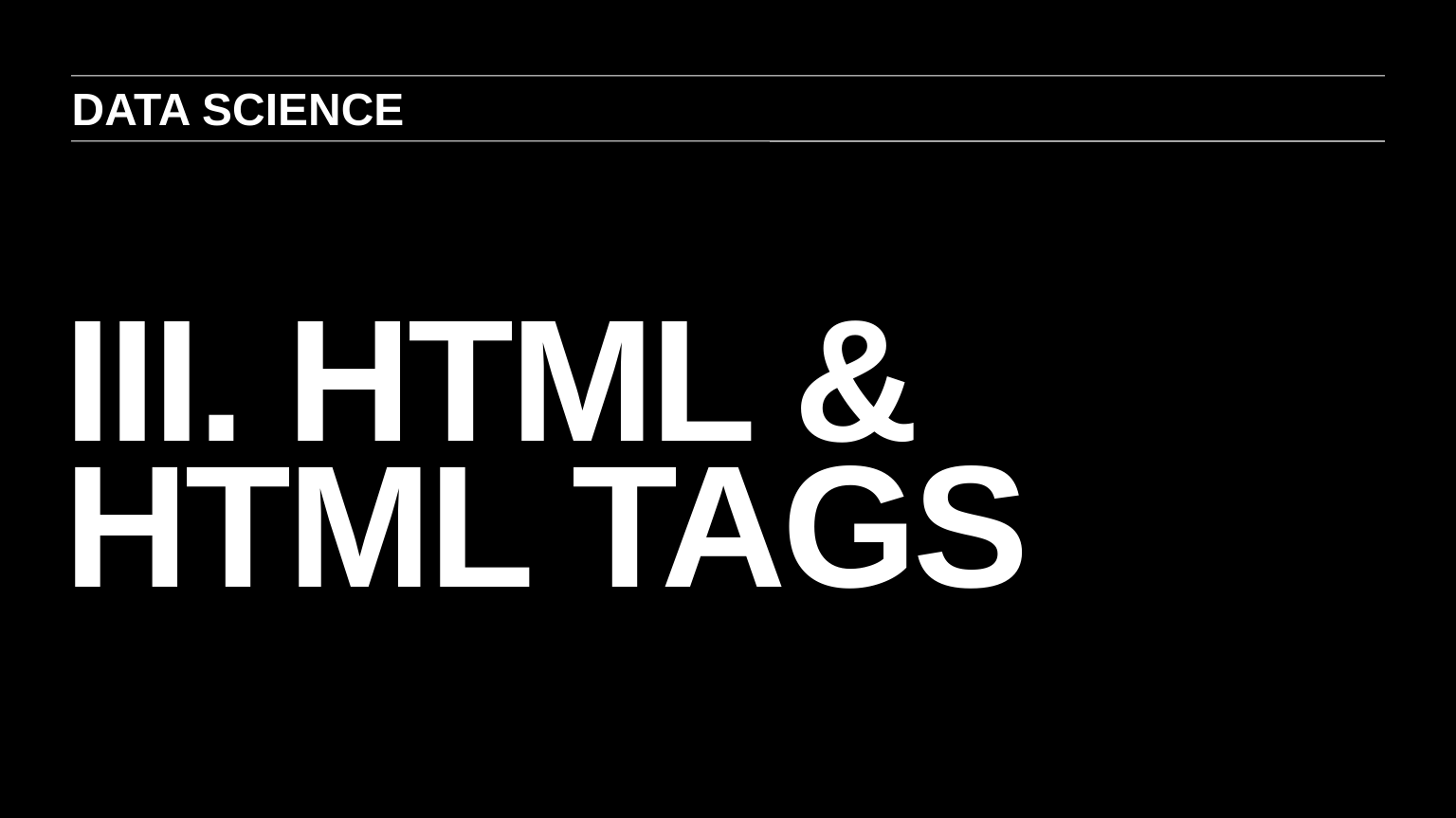

Data science
# III. HTML & HTML tags